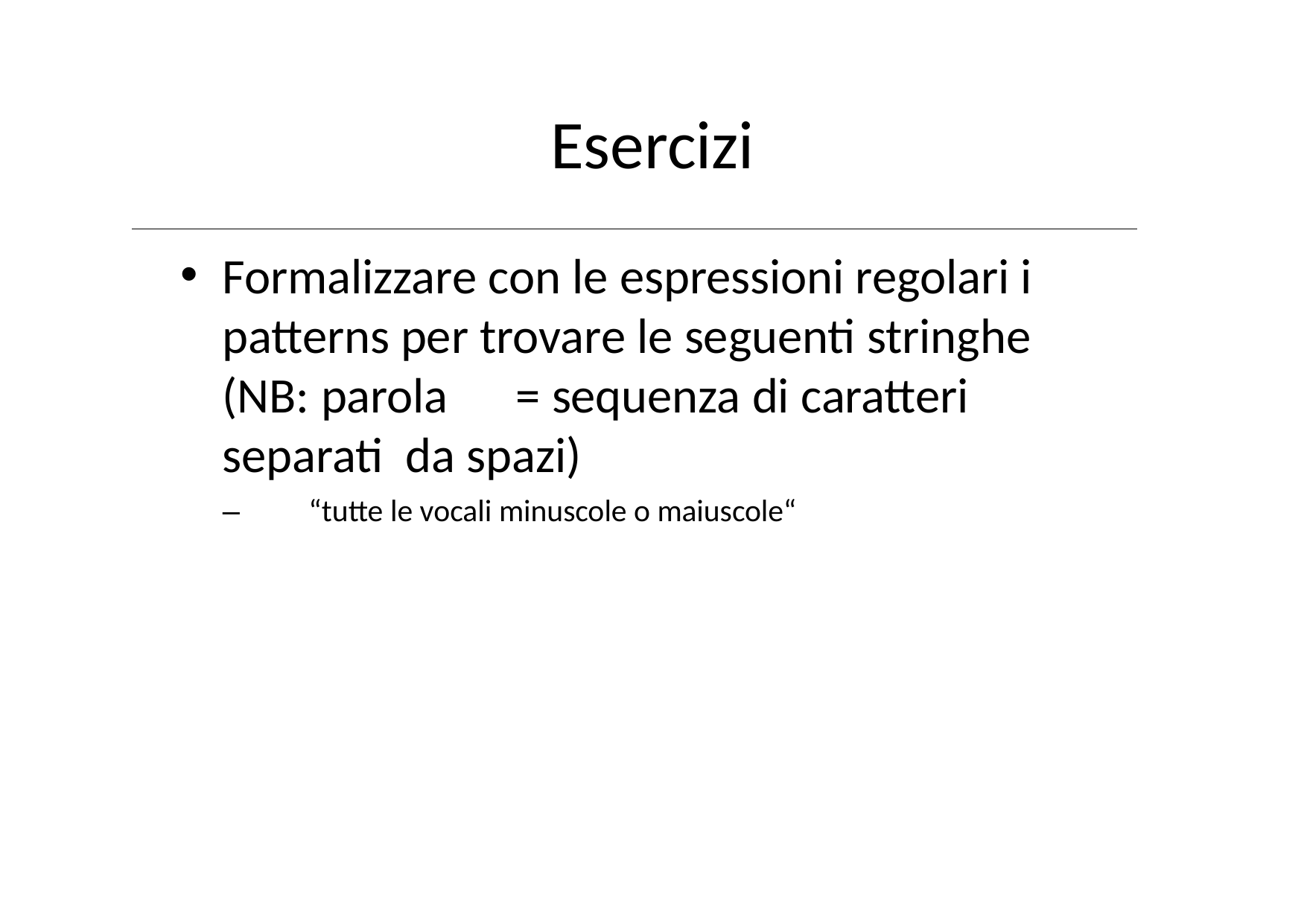

# Esercizi
Formalizzare con le espressioni regolari i  patterns per trovare le seguenti stringhe  (NB: parola	= sequenza di caratteri separati  da spazi)
–	“tutte le vocali minuscole o maiuscole“